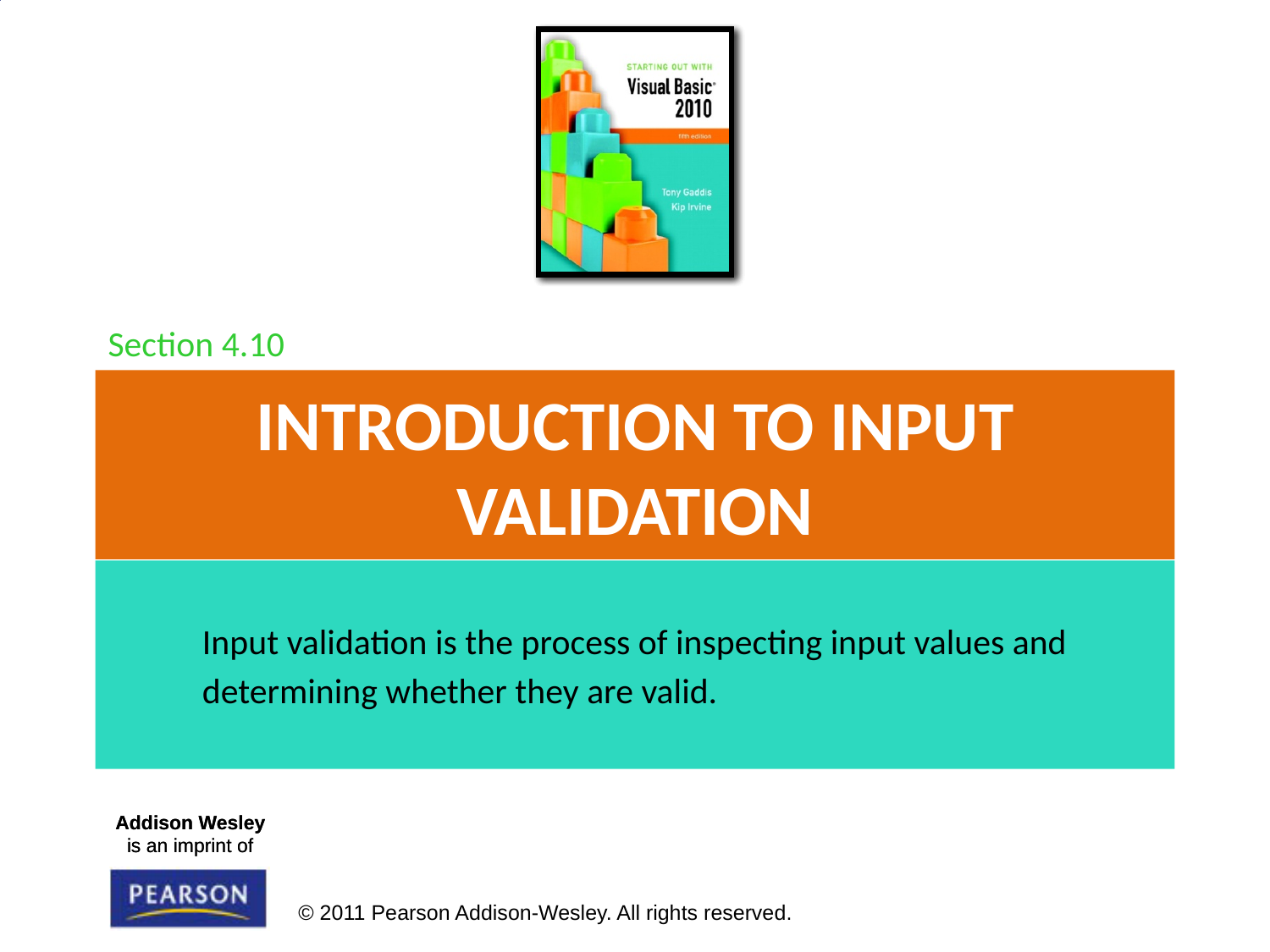

Section 4.10
# Introduction to Input Validation
Input validation is the process of inspecting input values and
determining whether they are valid.